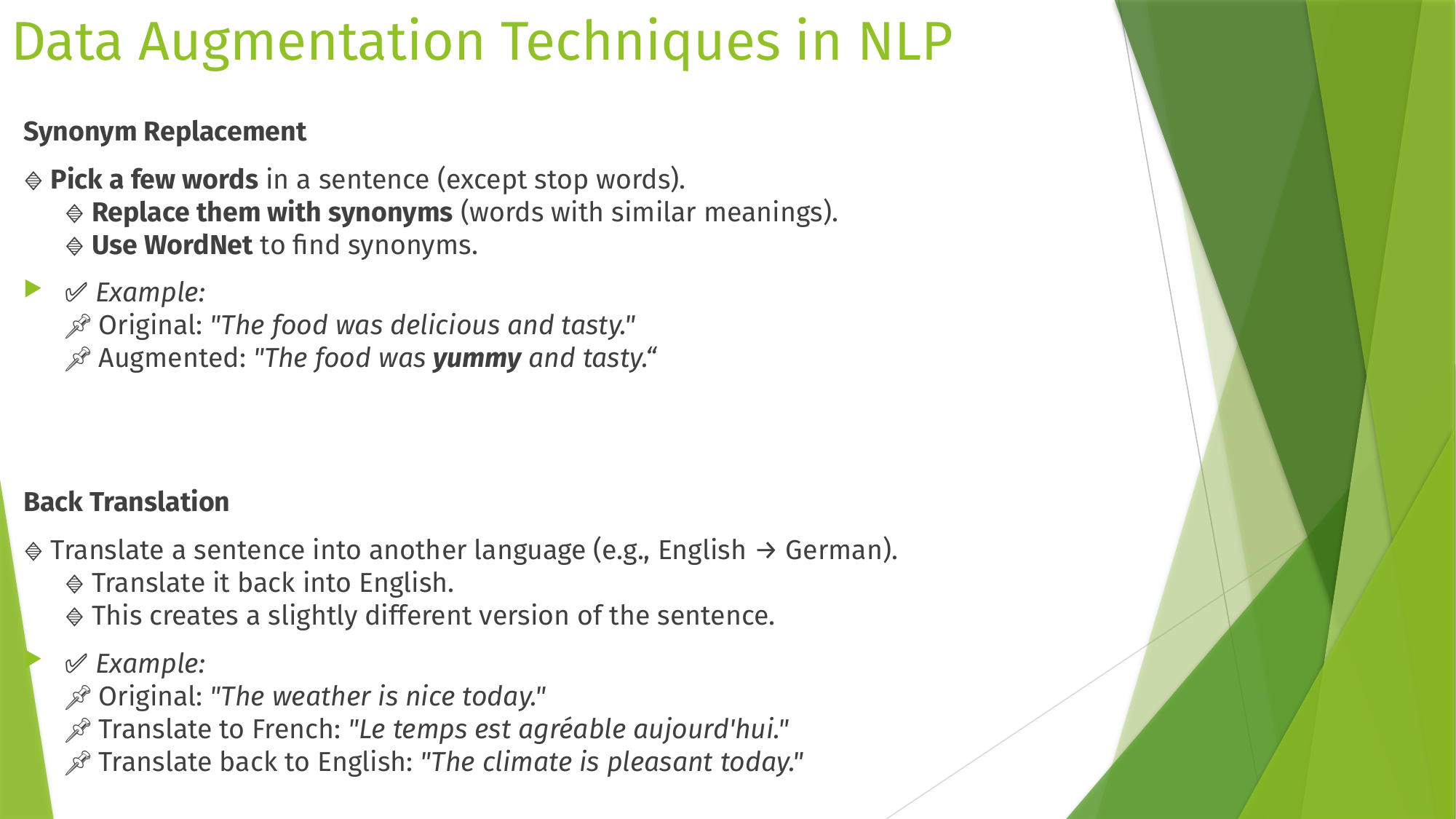

# Data Augmentation Techniques in NLP
Synonym Replacement
🔹 Pick a few words in a sentence (except stop words).
🔹 Replace them with synonyms (words with similar meanings).
🔹 Use WordNet to find synonyms.
✅ Example:
📌 Original: "The food was delicious and tasty."
📌 Augmented: "The food was yummy and tasty.“

Back Translation
🔹 Translate a sentence into another language (e.g., English → German).
🔹 Translate it back into English.
🔹 This creates a slightly different version of the sentence.
✅ Example:
📌 Original: "The weather is nice today."
📌 Translate to French: "Le temps est agréable aujourd'hui."
📌 Translate back to English: "The climate is pleasant today."